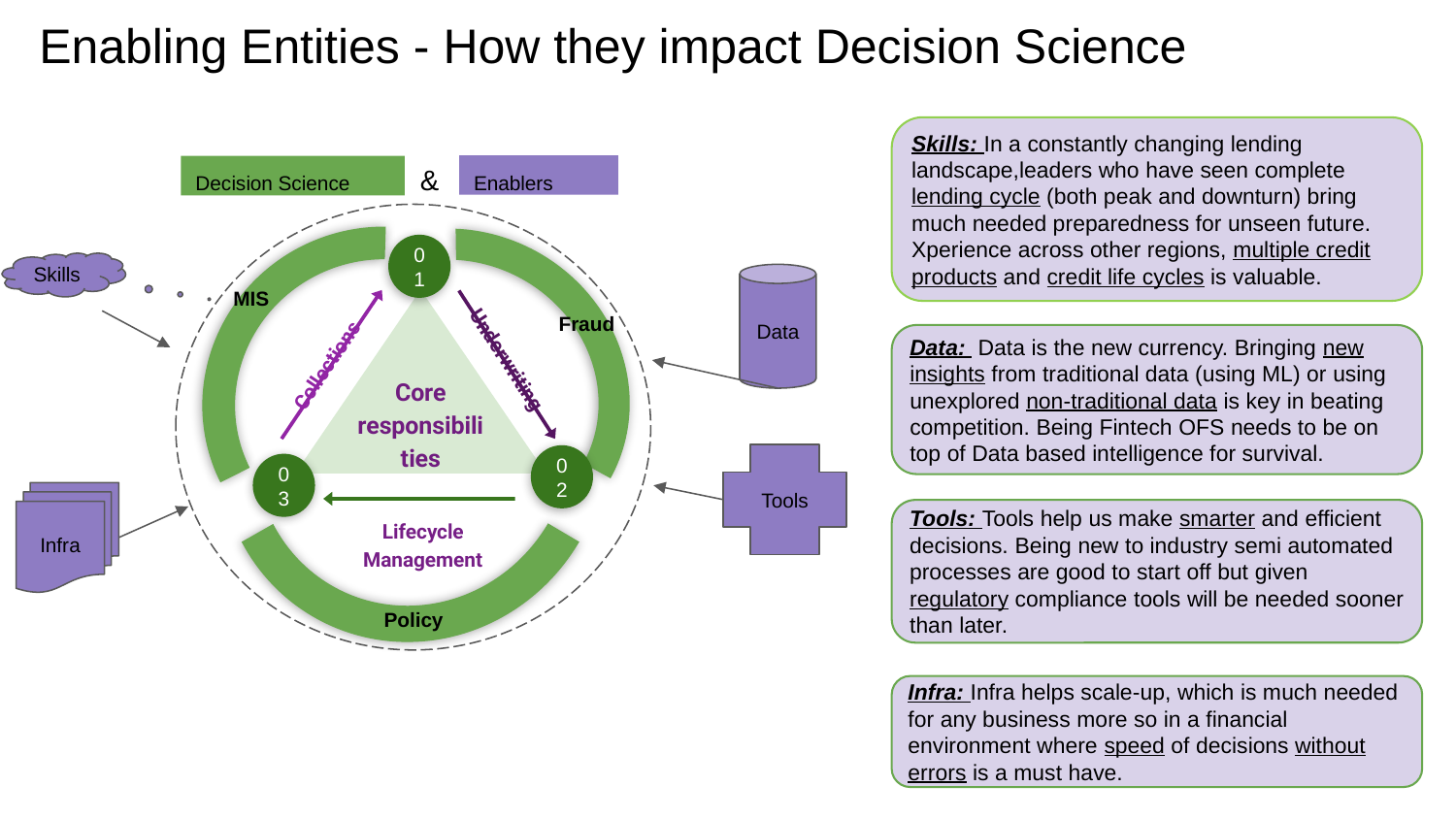

# Enabling Entities - How they impact Decision Science
Skills: In a constantly changing lending landscape,leaders who have seen complete lending cycle (both peak and downturn) bring much needed preparedness for unseen future. Xperience across other regions, multiple credit products and credit life cycles is valuable.
&
Enablers
Decision Science

01
Underwriting

Skills
Data
Collections

03
MIS

Fraud
Core responsibilities
Tools
02

Lifecycle Management
Infra
Policy
Data:  Data is the new currency. Bringing new insights from traditional data (using ML) or using unexplored non-traditional data is key in beating competition. Being Fintech OFS needs to be on top of Data based intelligence for survival.
Tools: Tools help us make smarter and efficient decisions. Being new to industry semi automated processes are good to start off but given regulatory compliance tools will be needed sooner than later.
Infra: Infra helps scale-up, which is much needed for any business more so in a financial environment where speed of decisions without errors is a must have.